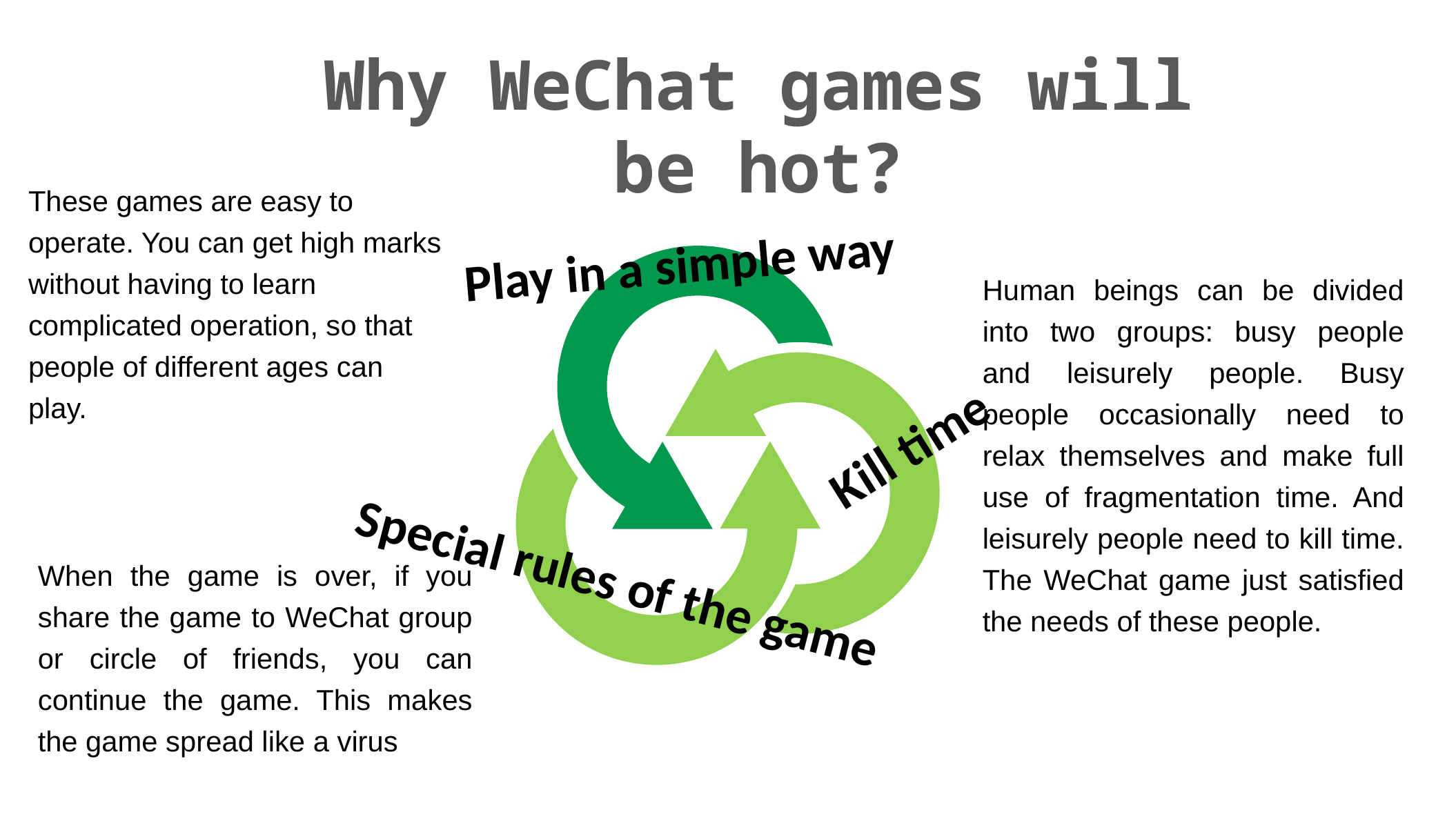

Why WeChat games will be hot?
These games are easy to operate. You can get high marks without having to learn complicated operation, so that people of different ages can play.
Play in a simple way

Human beings can be divided into two groups: busy people and leisurely people. Busy people occasionally need to relax themselves and make full use of fragmentation time. And leisurely people need to kill time. The WeChat game just satisfied the needs of these people.
Kill time
Special rules of the game
When the game is over, if you share the game to WeChat group or circle of friends, you can continue the game. This makes the game spread like a virus